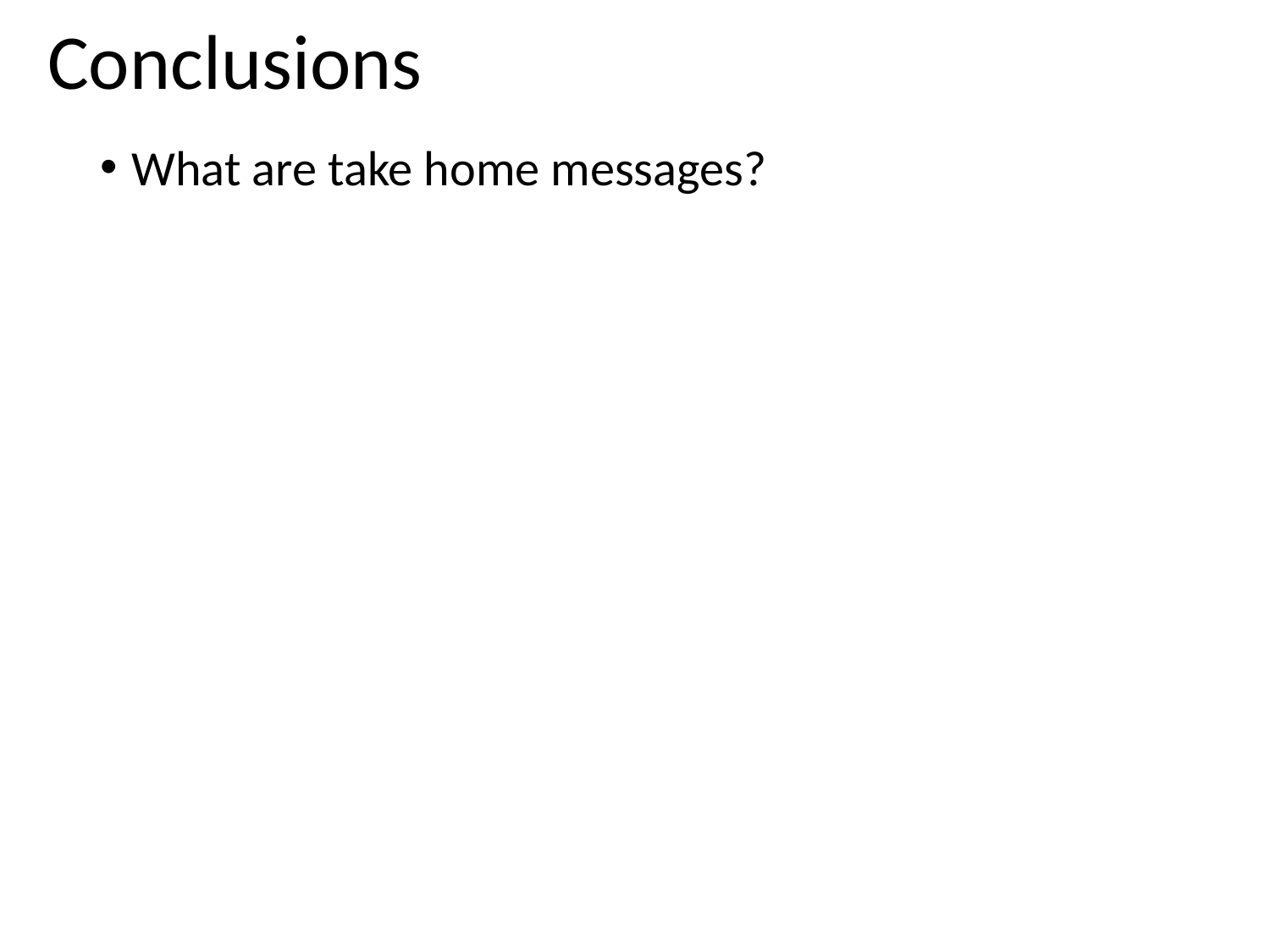

# Conclusions
What are take home messages?